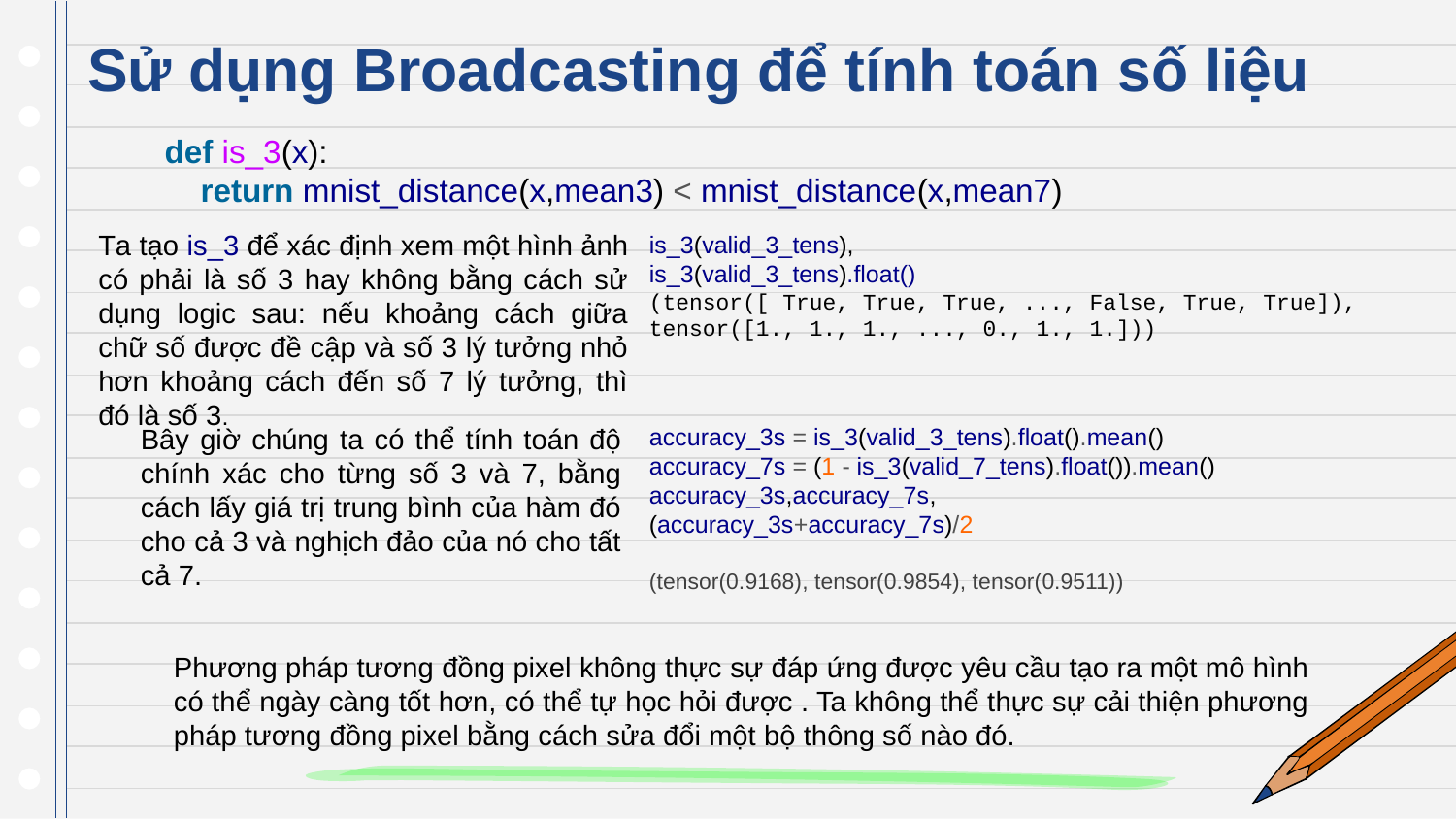

# Sử dụng Broadcasting để tính toán số liệu
def is_3(x):
    return mnist_distance(x,mean3) < mnist_distance(x,mean7)
Ta tạo is_3 để xác định xem một hình ảnh có phải là số 3 hay không bằng cách sử dụng logic sau: nếu khoảng cách giữa chữ số được đề cập và số 3 lý tưởng nhỏ hơn khoảng cách đến số 7 lý tưởng, thì đó là số 3.

is_3(valid_3_tens),
is_3(valid_3_tens).float()
(tensor([ True, True, True, ..., False, True, True]), tensor([1., 1., 1., ..., 0., 1., 1.]))

Bây giờ chúng ta có thể tính toán độ chính xác cho từng số 3 và 7, bằng cách lấy giá trị trung bình của hàm đó cho cả 3 và nghịch đảo của nó cho tất cả 7.
accuracy_3s = is_3(valid_3_tens).float().mean()
accuracy_7s = (1 - is_3(valid_7_tens).float()).mean()
accuracy_3s,accuracy_7s,
(accuracy_3s+accuracy_7s)/2
(tensor(0.9168), tensor(0.9854), tensor(0.9511))

Phương pháp tương đồng pixel không thực sự đáp ứng được yêu cầu tạo ra một mô hình có thể ngày càng tốt hơn, có thể tự học hỏi được . Ta không thể thực sự cải thiện phương pháp tương đồng pixel bằng cách sửa đổi một bộ thông số nào đó.